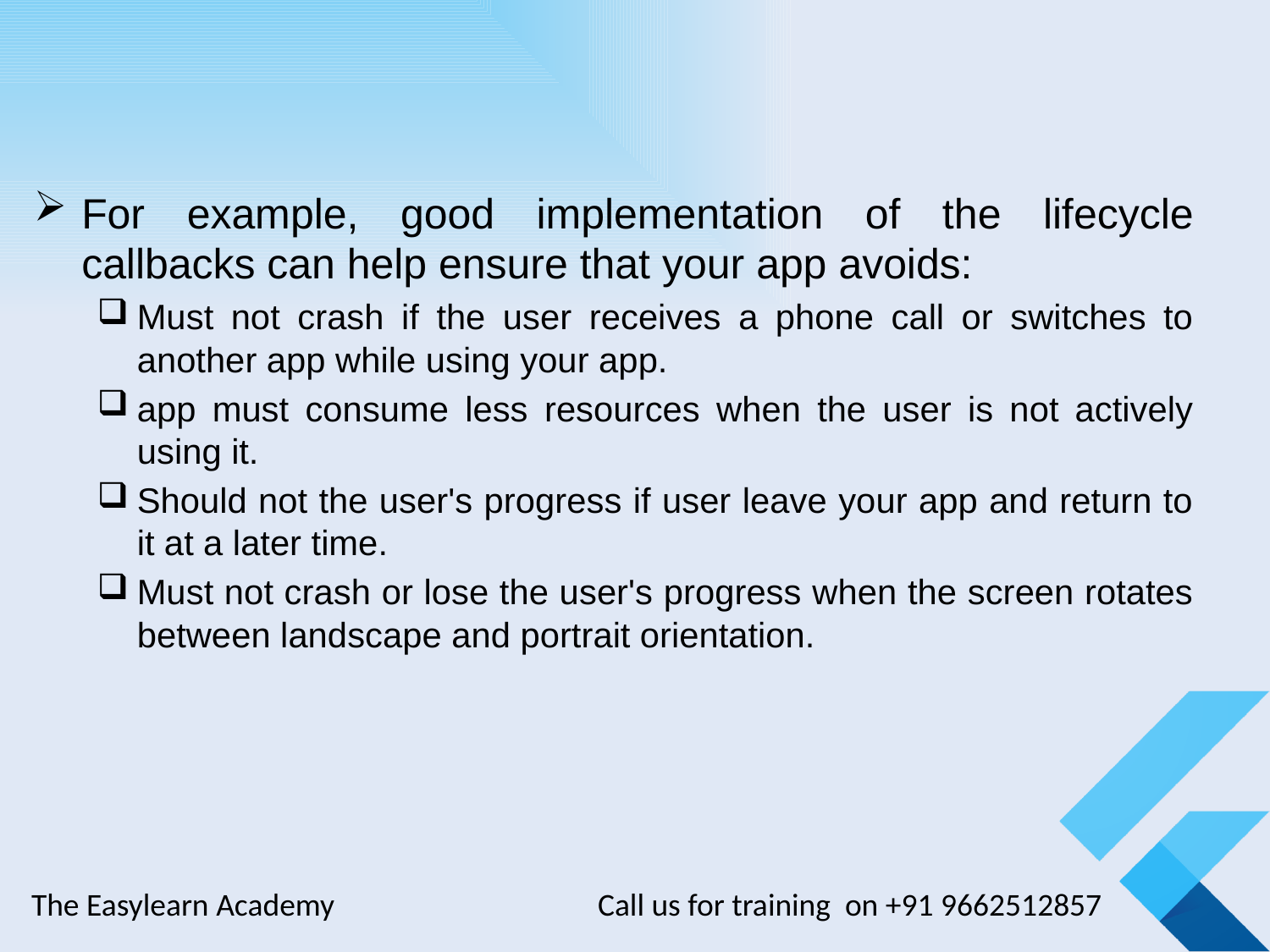

#
For example, good implementation of the lifecycle callbacks can help ensure that your app avoids:
Must not crash if the user receives a phone call or switches to another app while using your app.
app must consume less resources when the user is not actively using it.
Should not the user's progress if user leave your app and return to it at a later time.
Must not crash or lose the user's progress when the screen rotates between landscape and portrait orientation.